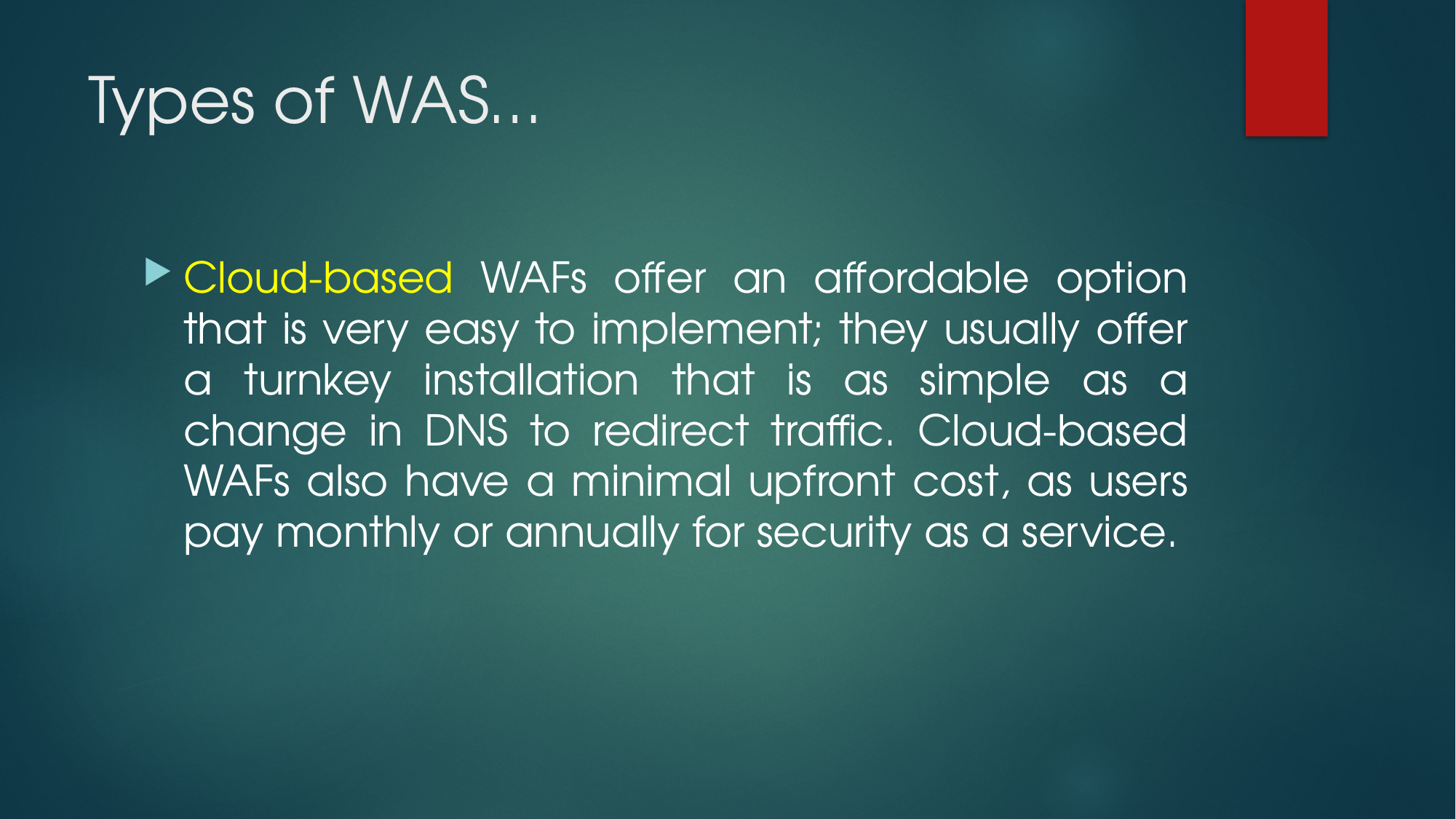

# Types of WAS…
Cloud-based WAFs offer an affordable option that is very easy to implement; they usually offer a turnkey installation that is as simple as a change in DNS to redirect traffic. Cloud-based WAFs also have a minimal upfront cost, as users pay monthly or annually for security as a service.